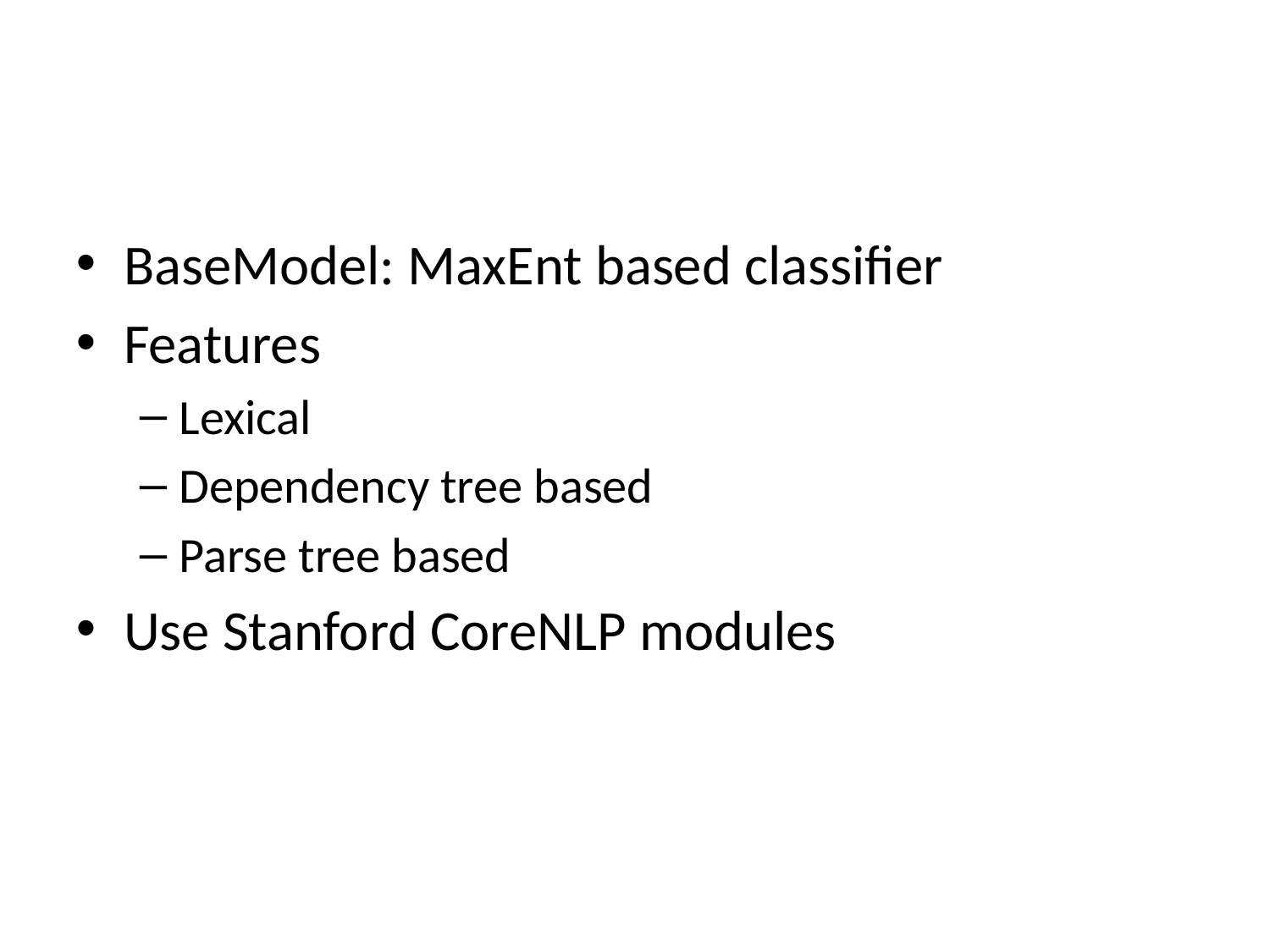

#
BaseModel: MaxEnt based classifier
Features
Lexical
Dependency tree based
Parse tree based
Use Stanford CoreNLP modules